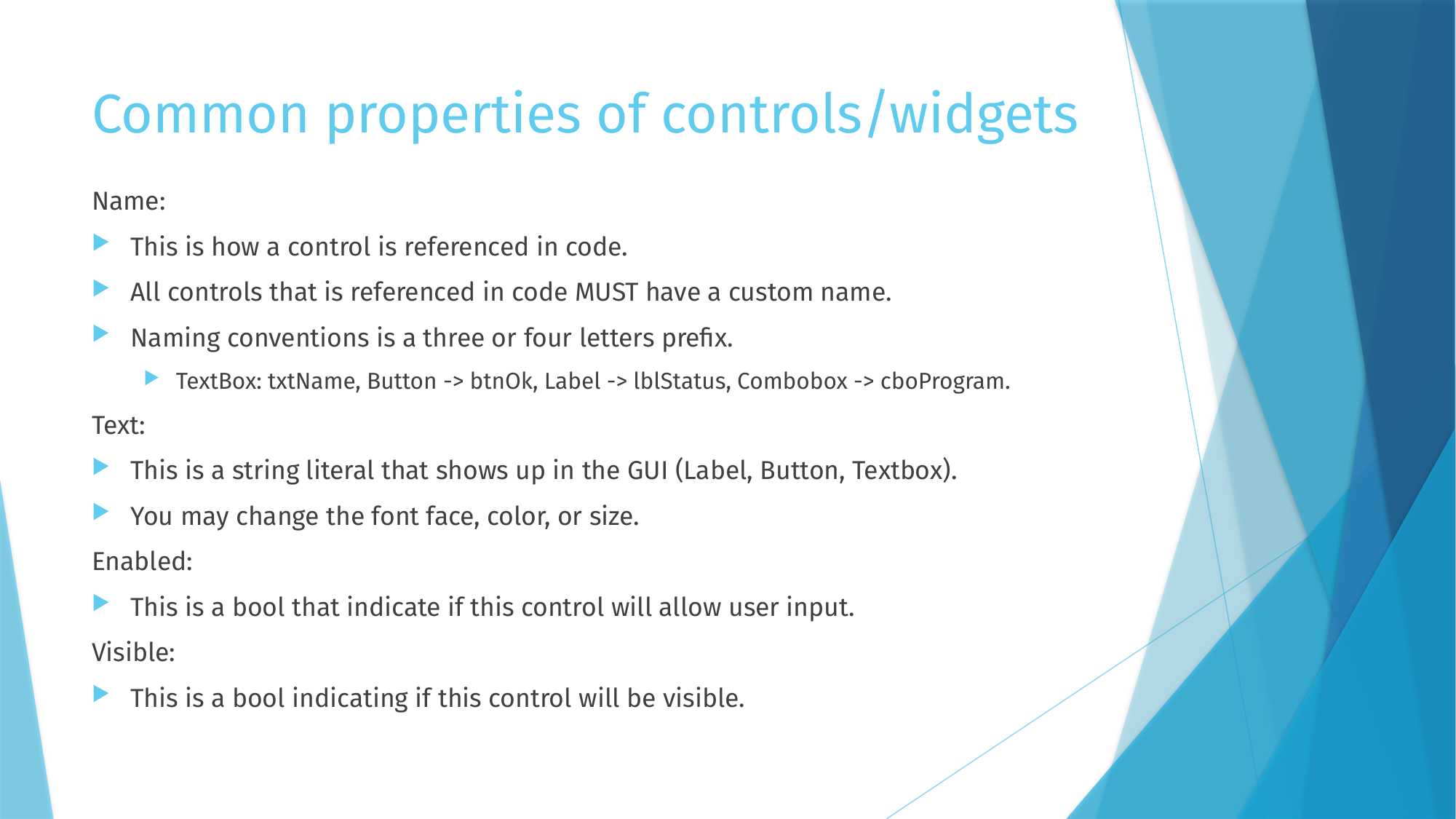

# Common properties of controls/widgets
Name:
This is how a control is referenced in code.
All controls that is referenced in code MUST have a custom name.
Naming conventions is a three or four letters prefix.
TextBox: txtName, Button -> btnOk, Label -> lblStatus, Combobox -> cboProgram.
Text:
This is a string literal that shows up in the GUI (Label, Button, Textbox).
You may change the font face, color, or size.
Enabled:
This is a bool that indicate if this control will allow user input.
Visible:
This is a bool indicating if this control will be visible.